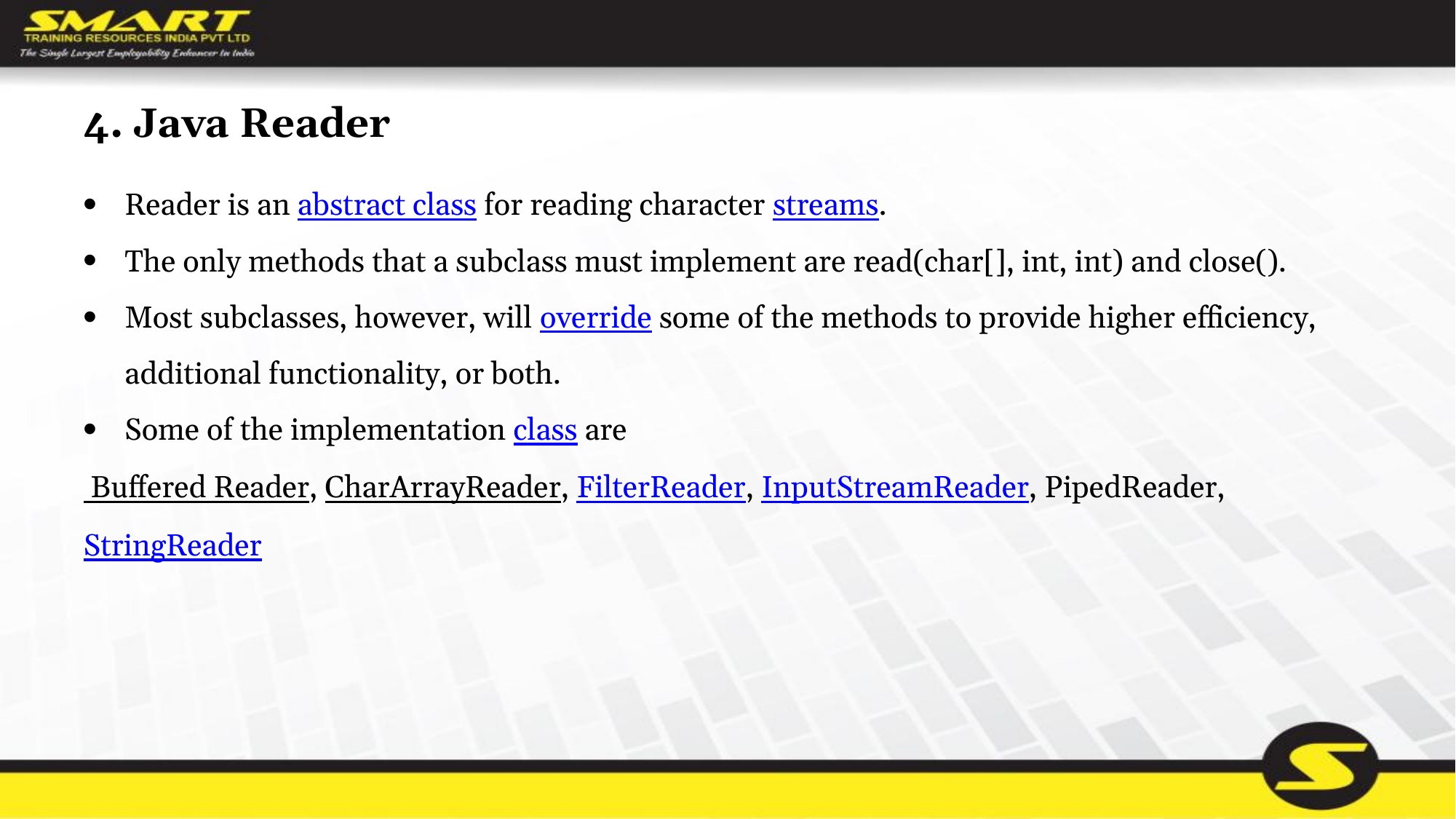

# 4. Java Reader
Reader is an abstract class for reading character streams.
The only methods that a subclass must implement are read(char[], int, int) and close().
Most subclasses, however, will override some of the methods to provide higher efficiency, additional functionality, or both.
Some of the implementation class are
 Buffered Reader, CharArrayReader, FilterReader, InputStreamReader, PipedReader, StringReader